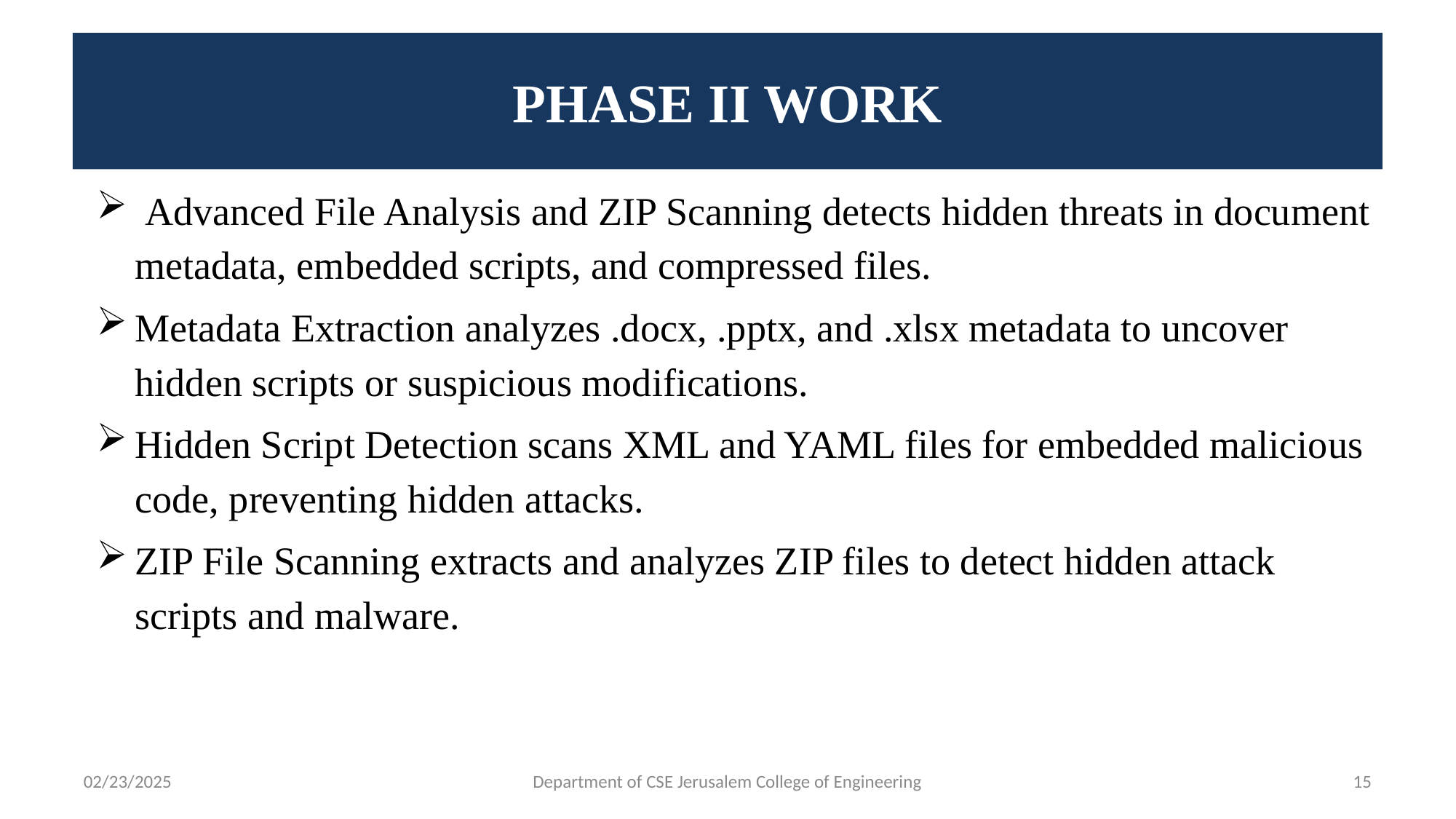

PHASE II WORK
# Advanced File Analysis and ZIP Scanning detects hidden threats in document metadata, embedded scripts, and compressed files.
Metadata Extraction analyzes .docx, .pptx, and .xlsx metadata to uncover hidden scripts or suspicious modifications.
Hidden Script Detection scans XML and YAML files for embedded malicious code, preventing hidden attacks.
ZIP File Scanning extracts and analyzes ZIP files to detect hidden attack scripts and malware.
02/23/2025
Department of CSE Jerusalem College of Engineering
15